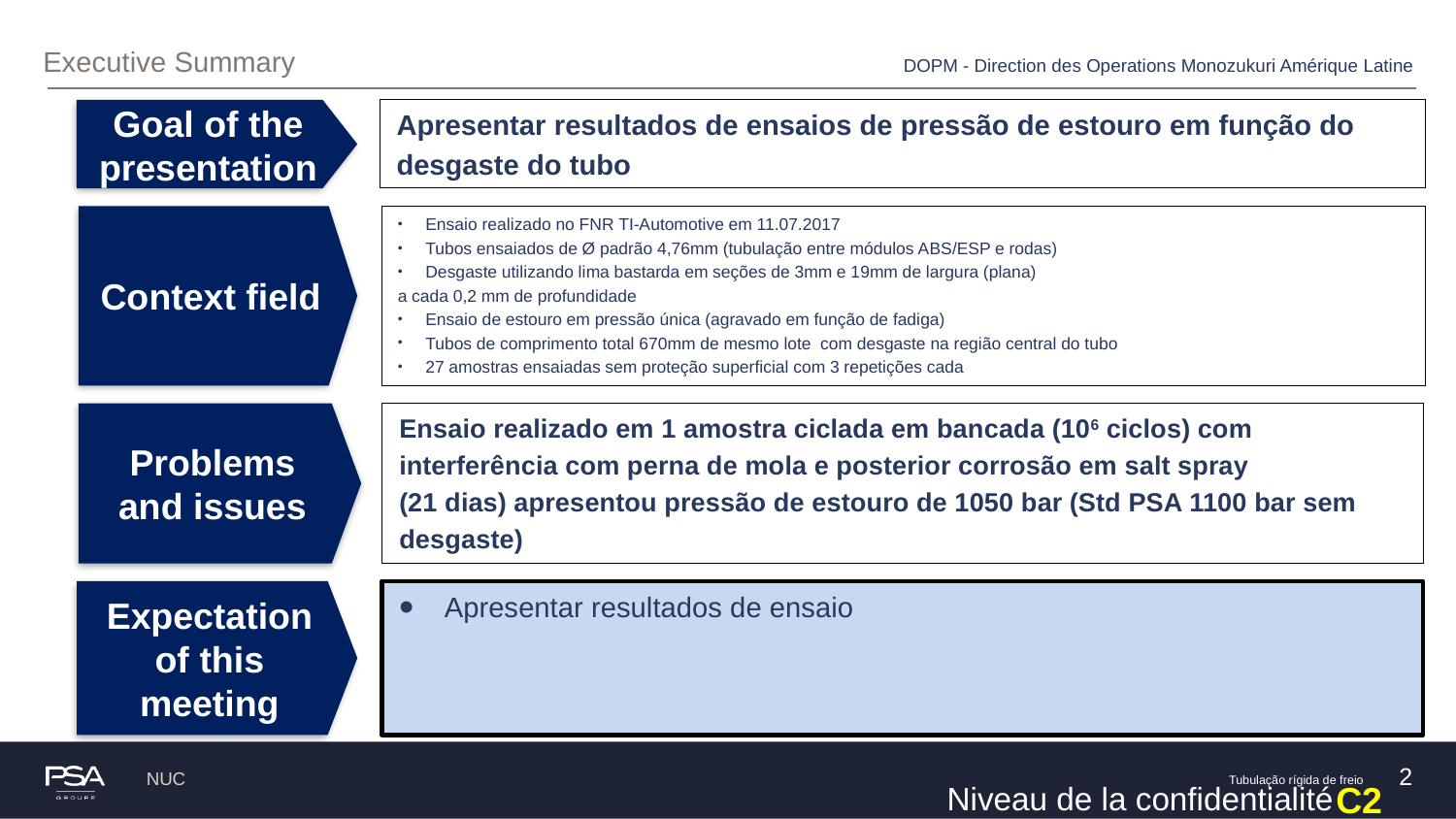

# Executive Summary
DOPM - Direction des Operations Monozukuri Amérique Latine
Apresentar resultados de ensaios de pressão de estouro em função do
desgaste do tubo
Ensaio realizado no FNR TI-Automotive em 11.07.2017
Tubos ensaiados de Ø padrão 4,76mm (tubulação entre módulos ABS/ESP e rodas)
Desgaste utilizando lima bastarda em seções de 3mm e 19mm de largura (plana)
a cada 0,2 mm de profundidade
Ensaio de estouro em pressão única (agravado em função de fadiga)
Tubos de comprimento total 670mm de mesmo lote  com desgaste na região central do tubo
27 amostras ensaiadas sem proteção superficial com 3 repetições cada
Ensaio realizado em 1 amostra ciclada em bancada (106 ciclos) com
interferência com perna de mola e posterior corrosão em salt spray
(21 dias) apresentou pressão de estouro de 1050 bar (Std PSA 1100 bar sem
desgaste)
Apresentar resultados de ensaio
2
NUC
Tubulação rígida de freio
C2